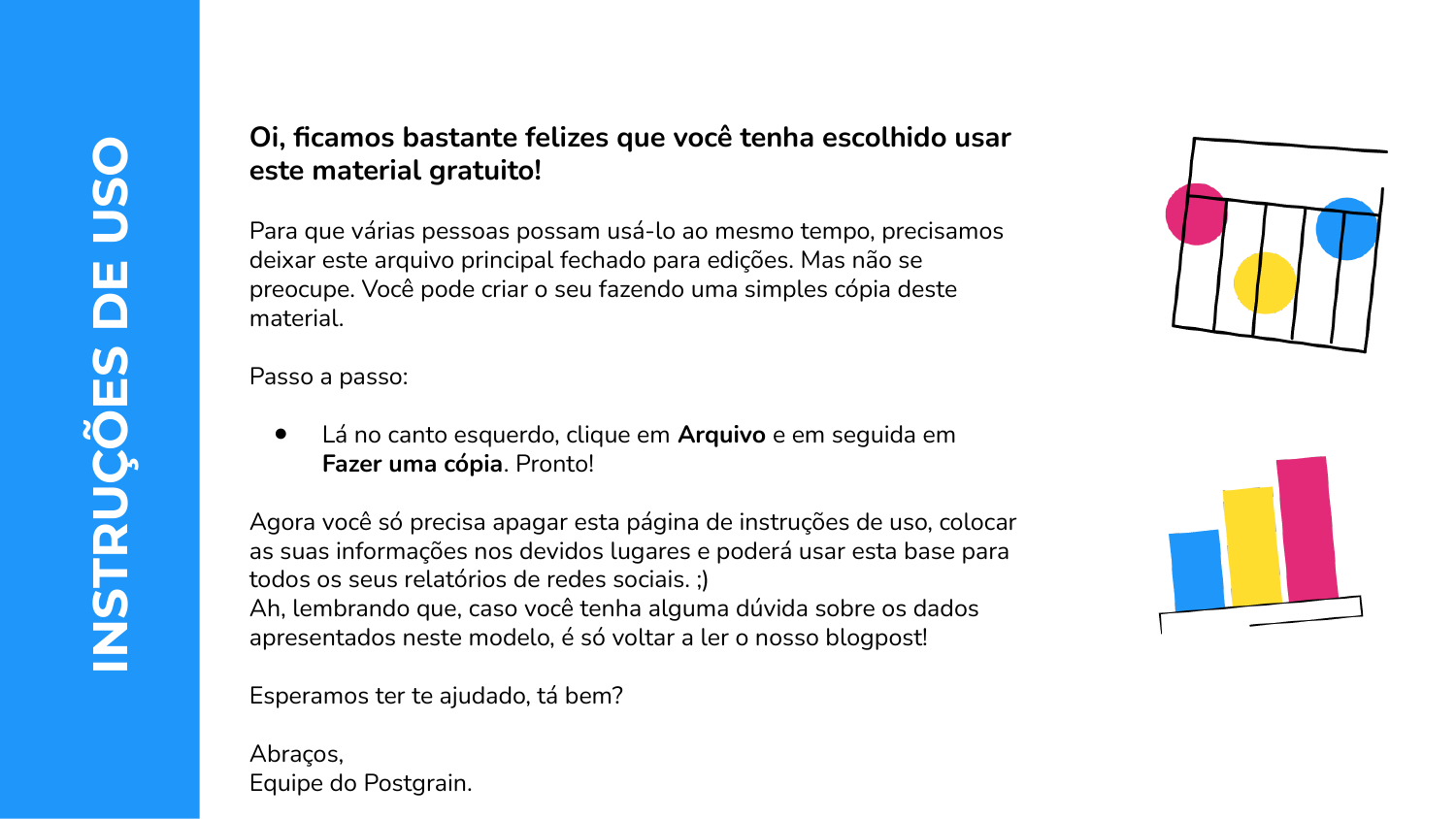

Oi, ficamos bastante felizes que você tenha escolhido usar este material gratuito!

Para que várias pessoas possam usá-lo ao mesmo tempo, precisamos deixar este arquivo principal fechado para edições. Mas não se preocupe. Você pode criar o seu fazendo uma simples cópia deste material.

Passo a passo:

Lá no canto esquerdo, clique em Arquivo e em seguida em Fazer uma cópia. Pronto!

Agora você só precisa apagar esta página de instruções de uso, colocar as suas informações nos devidos lugares e poderá usar esta base para todos os seus relatórios de redes sociais. ;)
Ah, lembrando que, caso você tenha alguma dúvida sobre os dados apresentados neste modelo, é só voltar a ler o nosso blogpost!

Esperamos ter te ajudado, tá bem?

Abraços,
Equipe do Postgrain.

INSTRUÇÕES DE USO